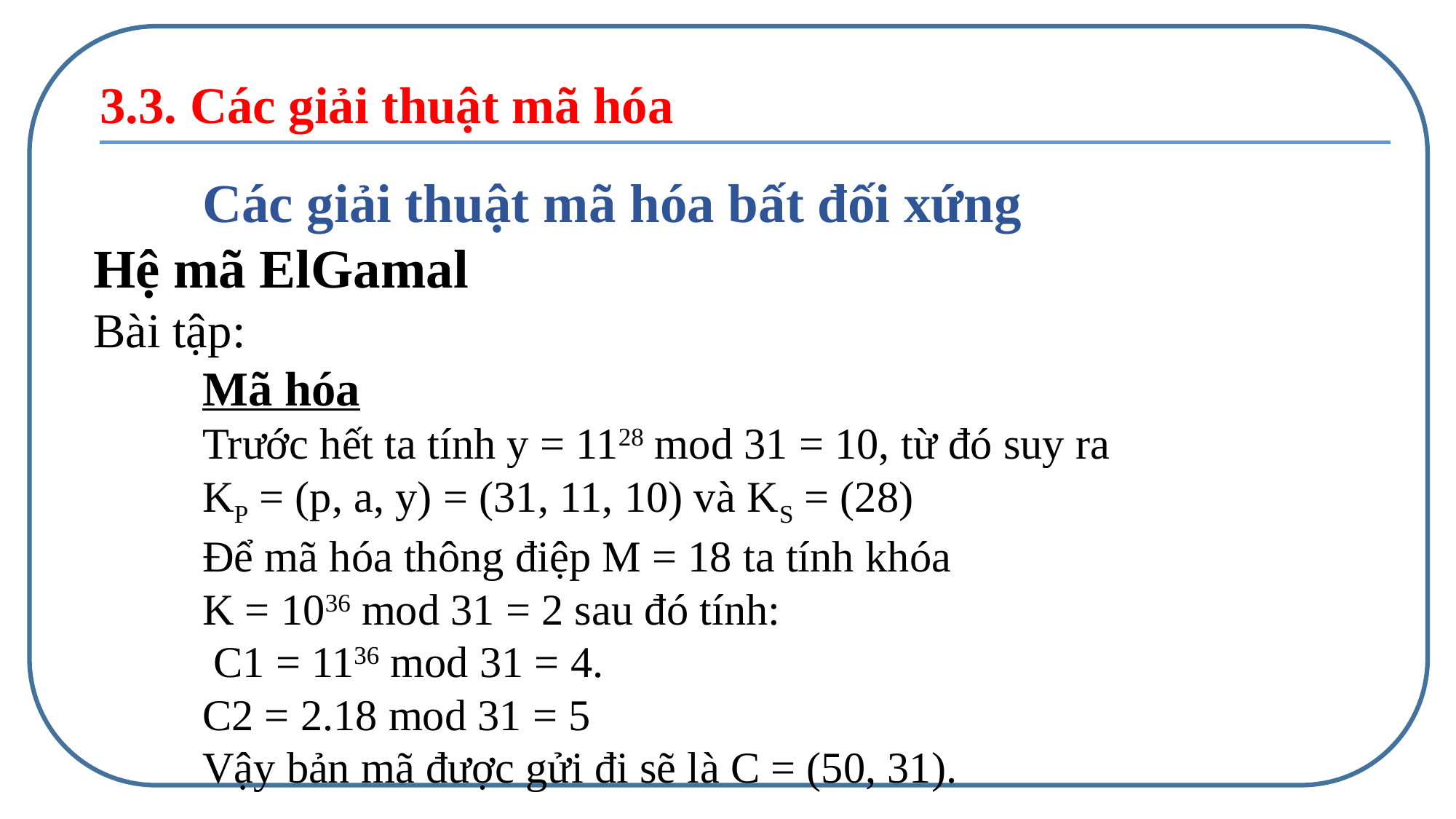

3.3. Các giải thuật mã hóa
	Các giải thuật mã hóa bất đối xứng
Hệ mã ElGamal
Bài tập:
	Mã hóa
Trước hết ta tính y = 1128 mod 31 = 10, từ đó suy ra
KP = (p, a, y) = (31, 11, 10) và KS = (28)
Để mã hóa thông điệp M = 18 ta tính khóa
K = 1036 mod 31 = 2 sau đó tính:
 C1 = 1136 mod 31 = 4.
C2 = 2.18 mod 31 = 5
Vậy bản mã được gửi đi sẽ là C = (50, 31).